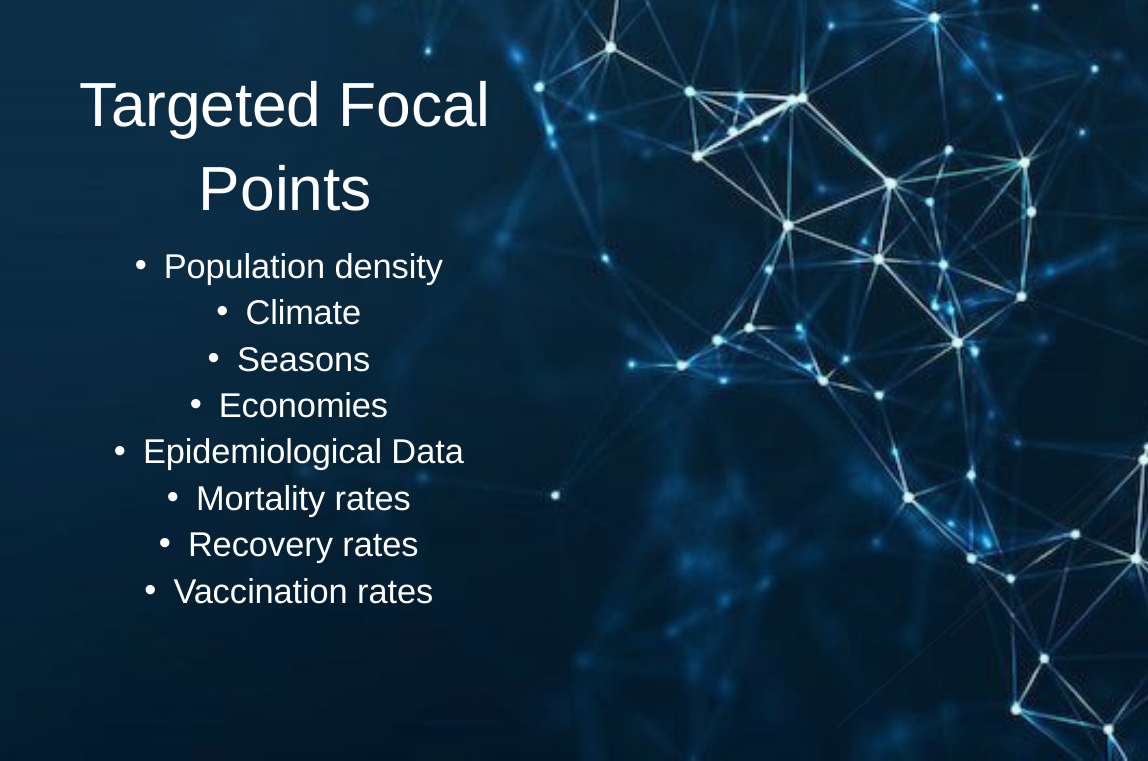

Targeted Focal Points
Population density
Climate
Seasons
Economies
Epidemiological Data
Mortality rates
Recovery rates
Vaccination rates